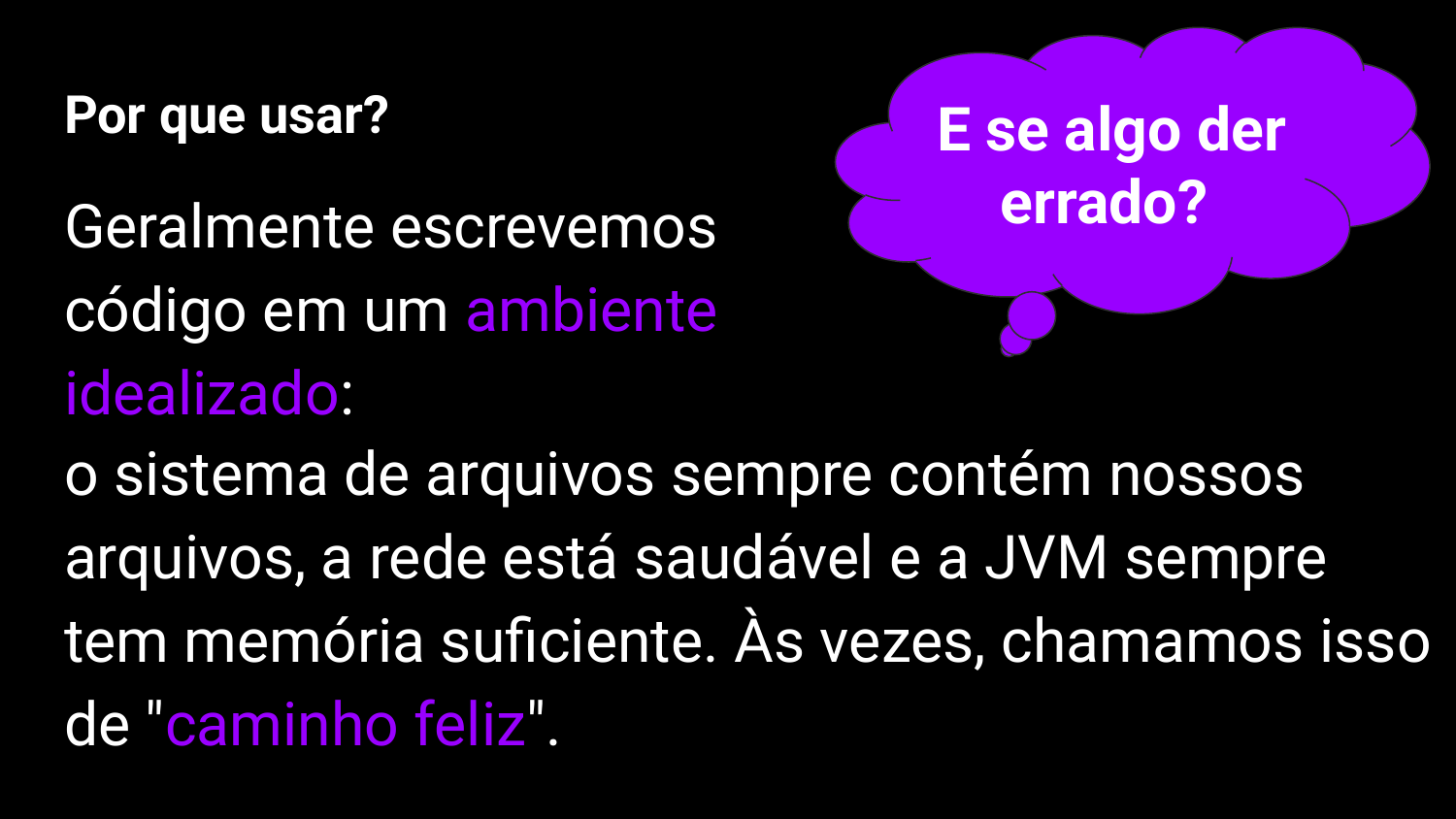

E se algo der errado?
# Por que usar?
Geralmente escrevemos código em um ambiente idealizado:
o sistema de arquivos sempre contém nossos arquivos, a rede está saudável e a JVM sempre tem memória suficiente. Às vezes, chamamos isso de "caminho feliz".